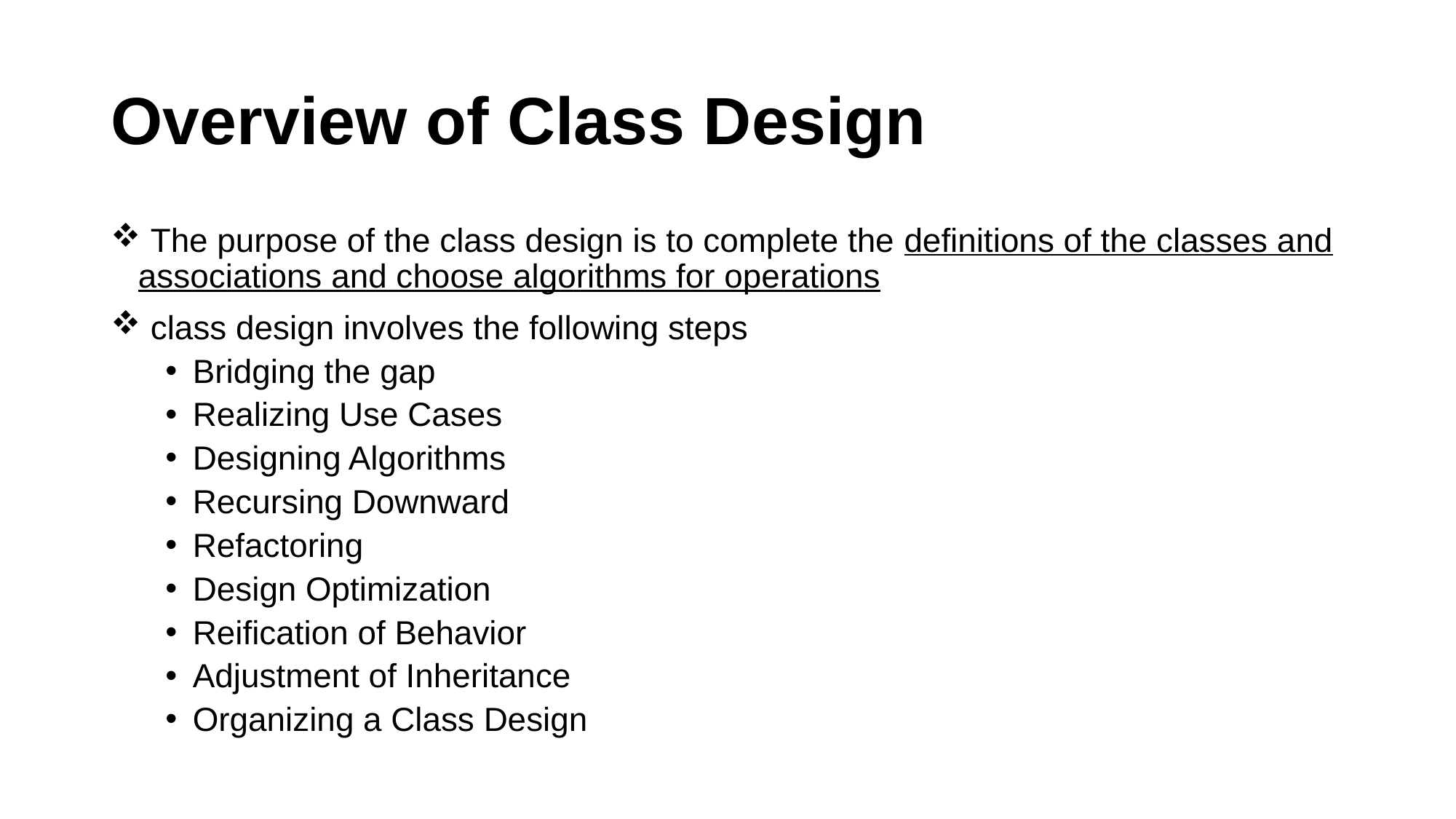

# Overview of Class Design
 The purpose of the class design is to complete the definitions of the classes and associations and choose algorithms for operations
 class design involves the following steps
Bridging the gap
Realizing Use Cases
Designing Algorithms
Recursing Downward
Refactoring
Design Optimization
Reification of Behavior
Adjustment of Inheritance
Organizing a Class Design